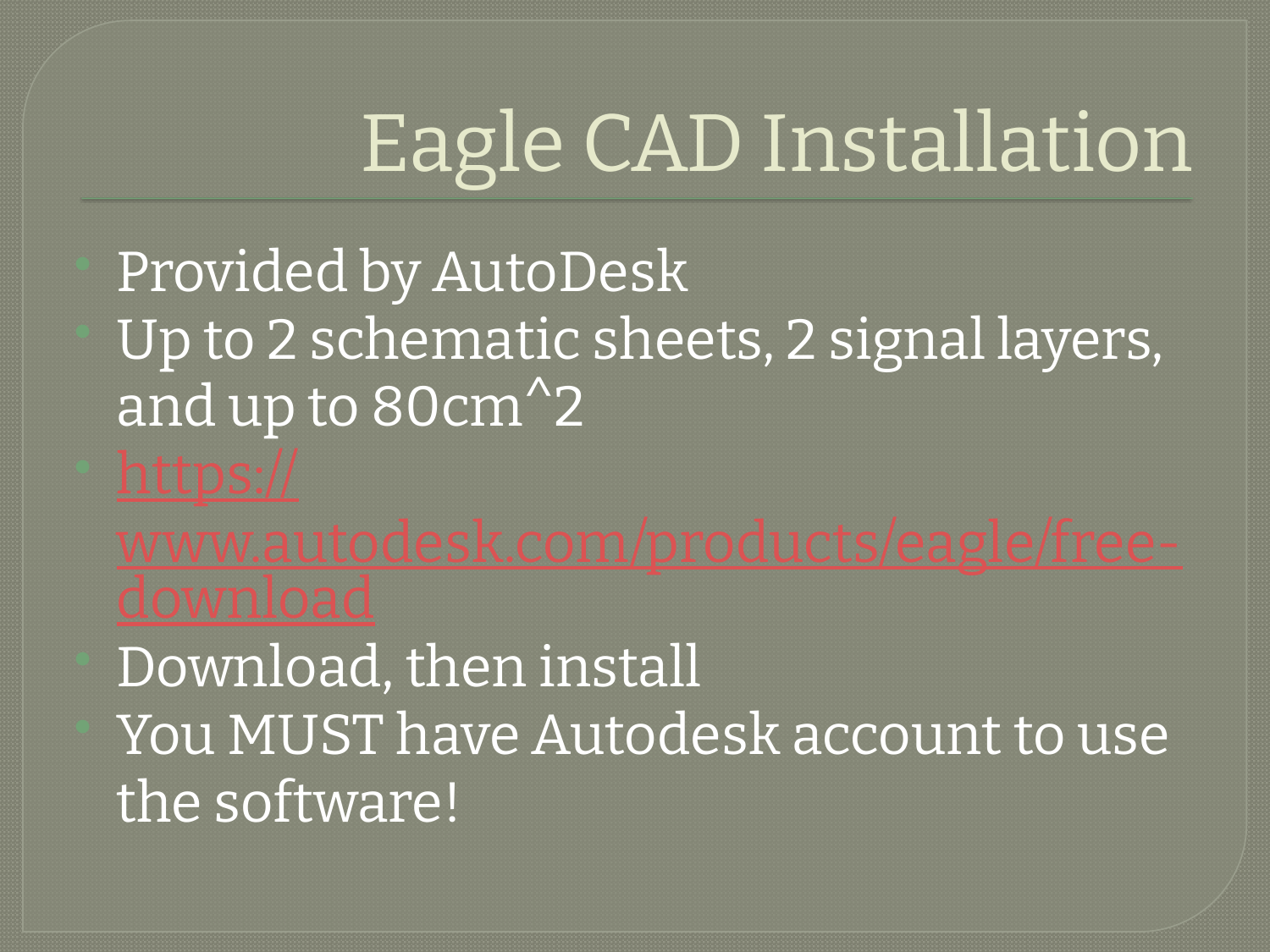

# Eagle CAD Installation
Provided by AutoDesk
Up to 2 schematic sheets, 2 signal layers, and up to 80cm^2
https://www.autodesk.com/products/eagle/free-download
Download, then install
You MUST have Autodesk account to use the software!